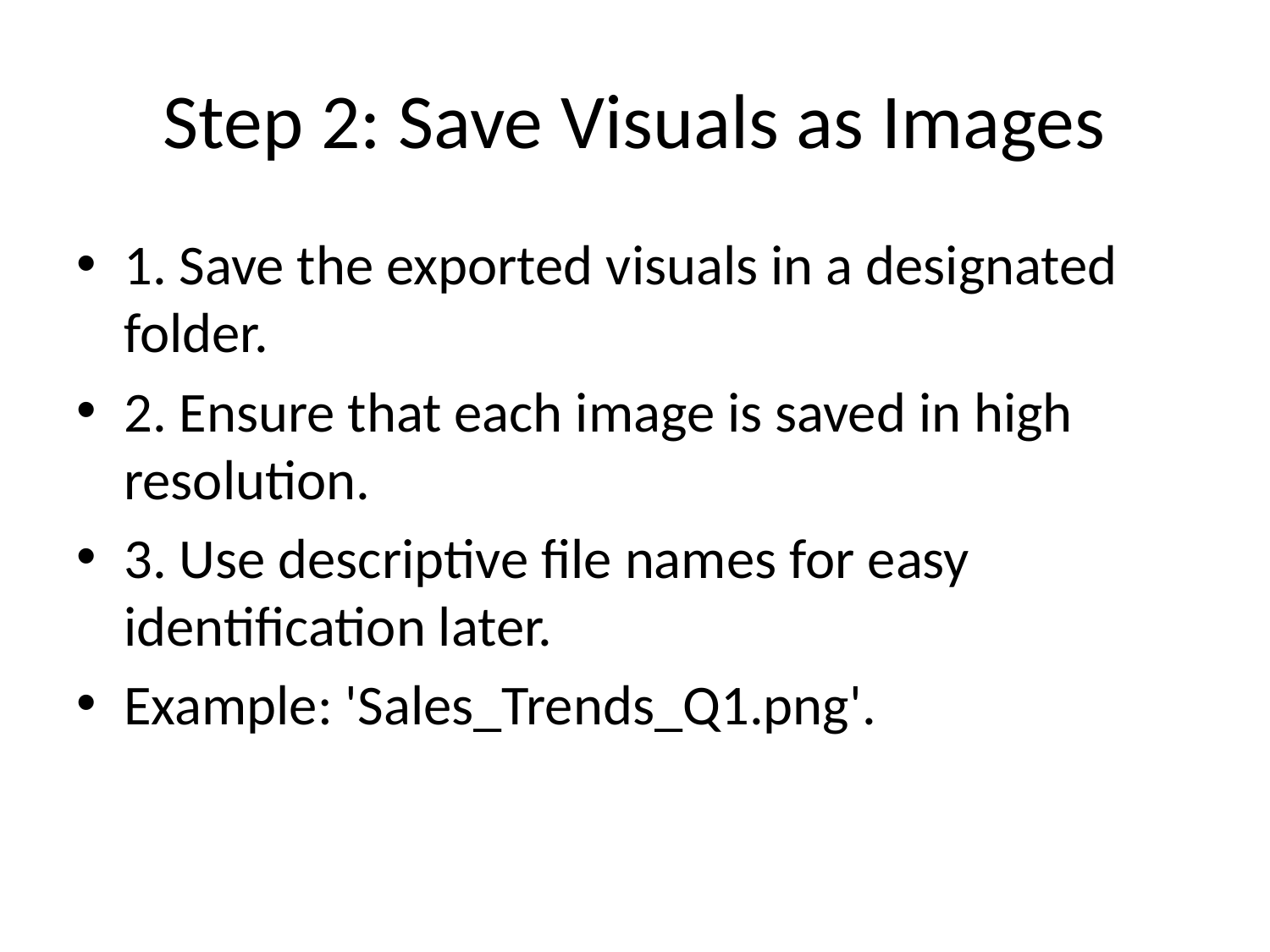

# Step 2: Save Visuals as Images
1. Save the exported visuals in a designated folder.
2. Ensure that each image is saved in high resolution.
3. Use descriptive file names for easy identification later.
Example: 'Sales_Trends_Q1.png'.